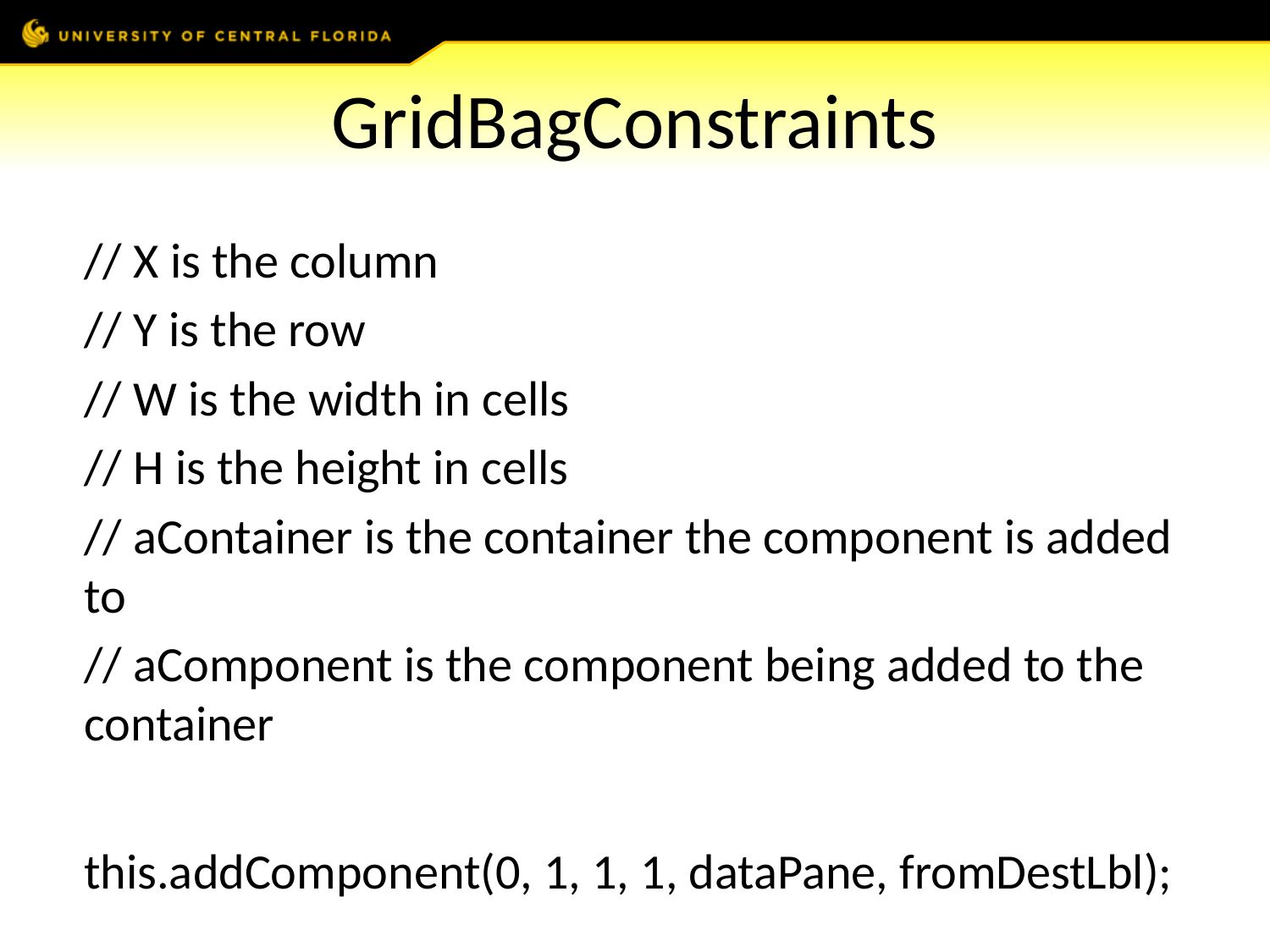

# GridBagConstraints
// X is the column
// Y is the row
// W is the width in cells
// H is the height in cells
// aContainer is the container the component is added to
// aComponent is the component being added to the container

this.addComponent(0, 1, 1, 1, dataPane, fromDestLbl);